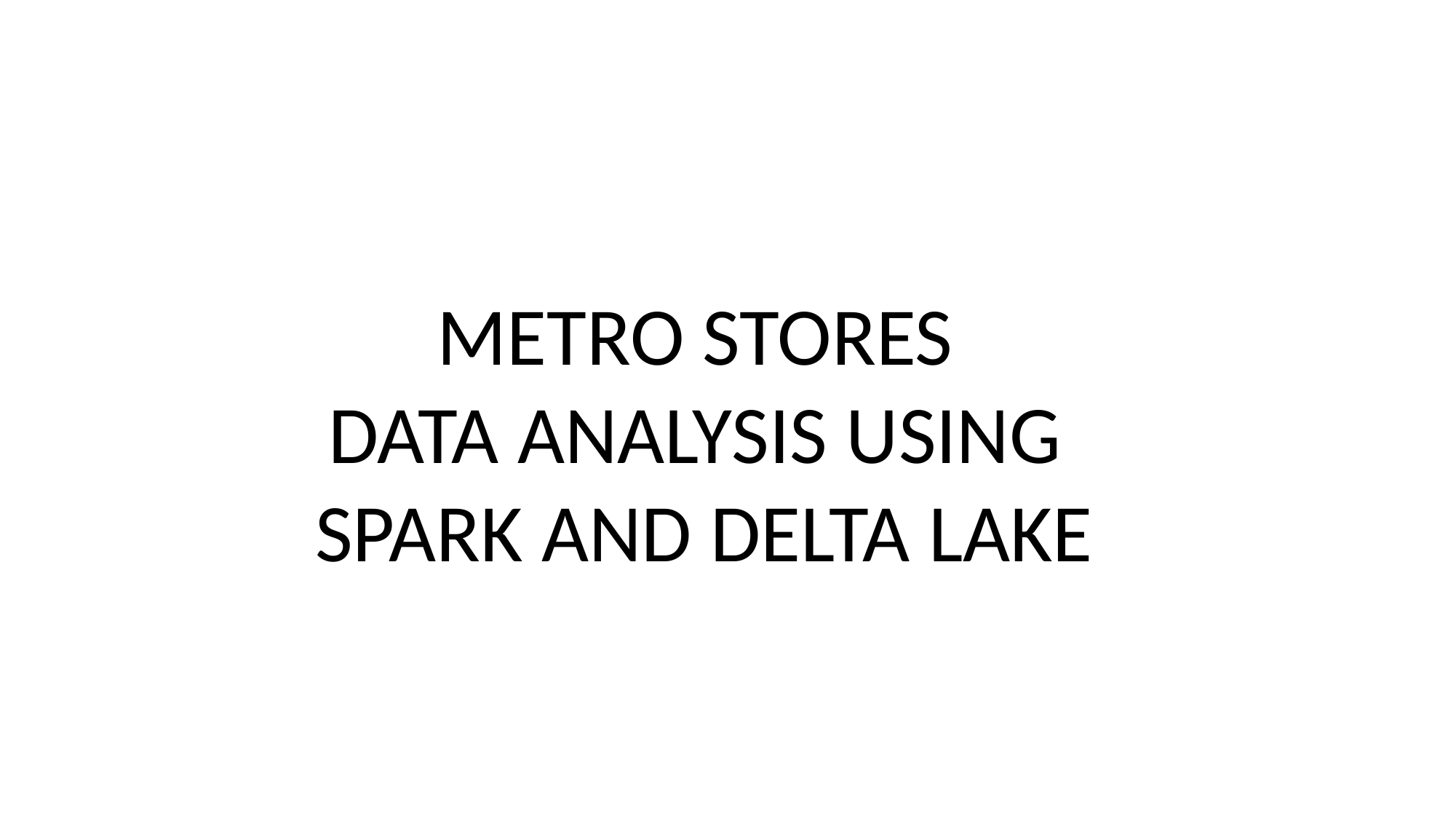

METRO STORES
DATA ANALYSIS USING
SPARK AND DELTA LAKE